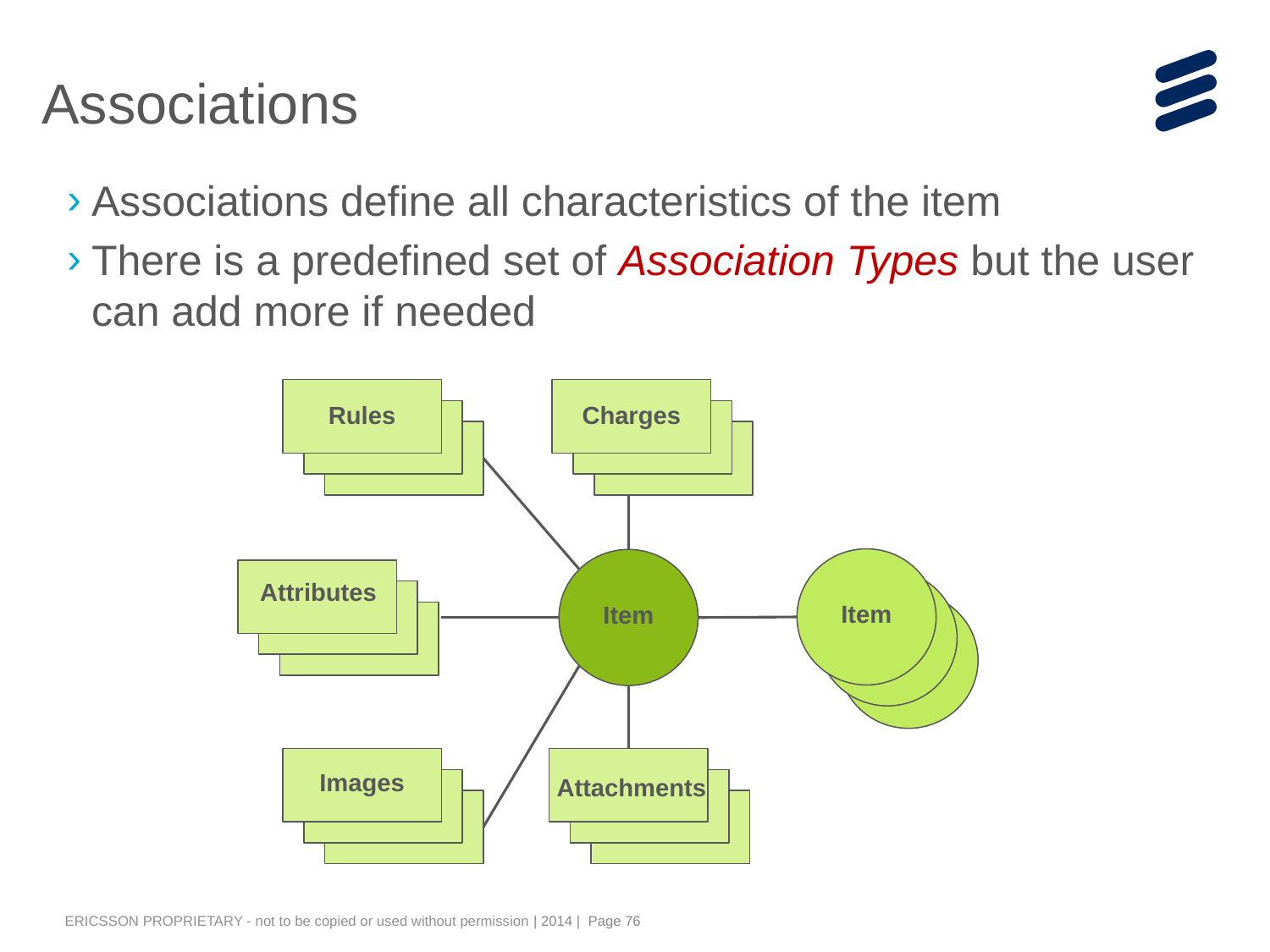

# Associations
Associations define all characteristics of the item
There is a predefined set of Association Types but the user can add more if needed

Rules

Charges

Item

Item

Item

Item

Attributes

Images

Attachments